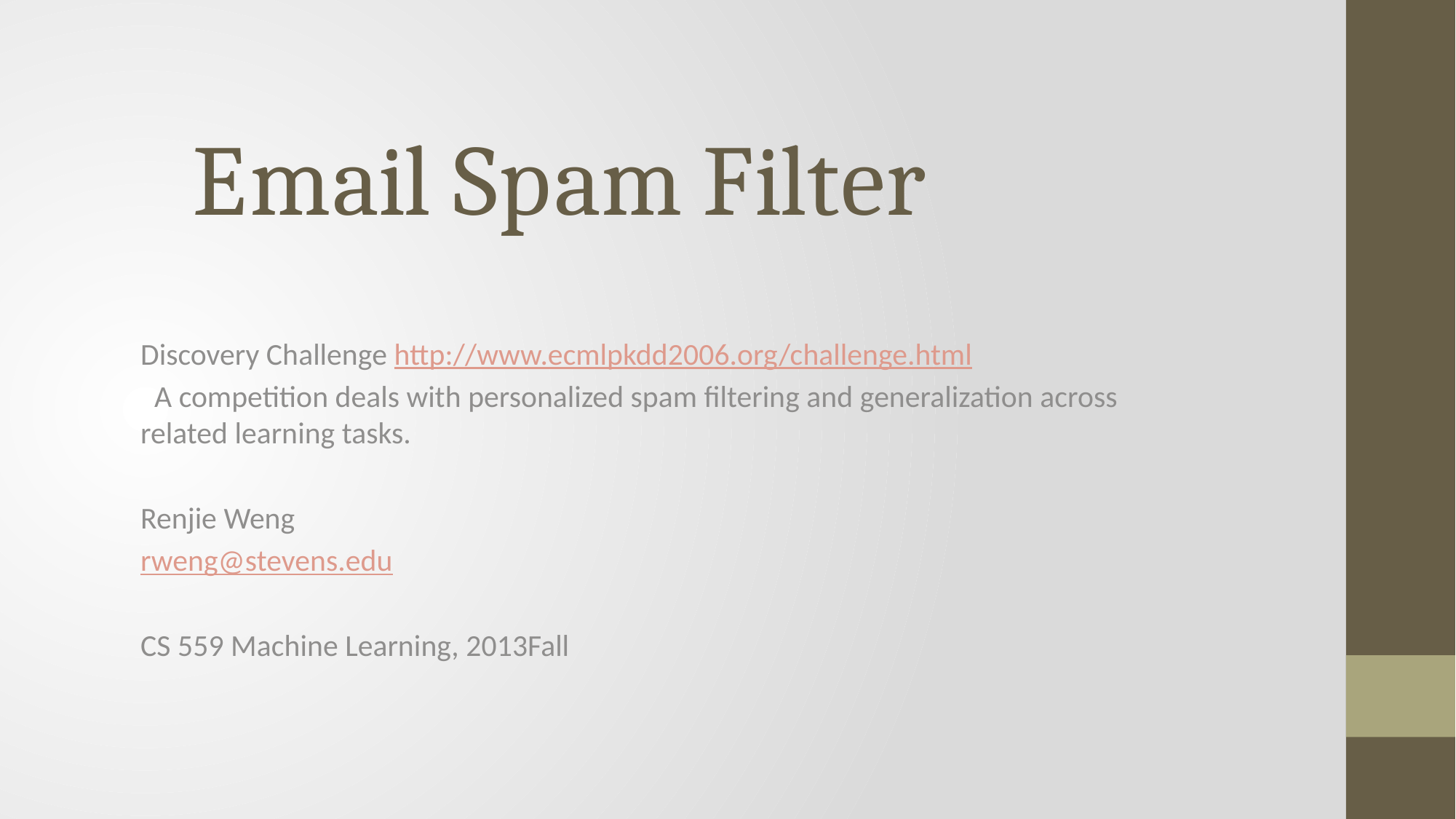

# Email Spam Filter
Discovery Challenge http://www.ecmlpkdd2006.org/challenge.html
  A competition deals with personalized spam filtering and generalization across related learning tasks.

Renjie Weng
rweng@stevens.edu

CS 559 Machine Learning, 2013Fall